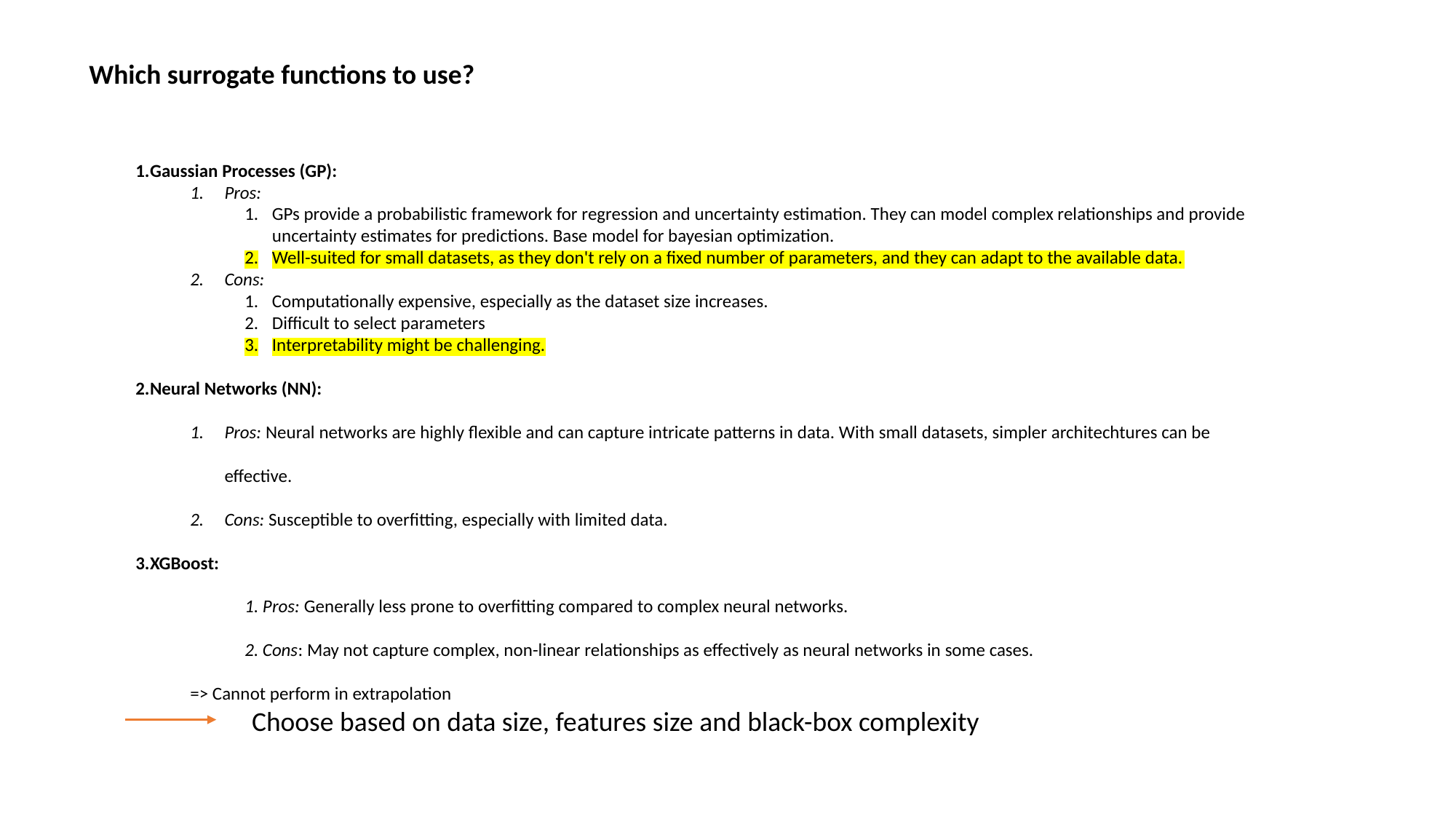

Which surrogate functions to use?
Gaussian Processes (GP):
Pros:
GPs provide a probabilistic framework for regression and uncertainty estimation. They can model complex relationships and provide uncertainty estimates for predictions. Base model for bayesian optimization.
Well-suited for small datasets, as they don't rely on a fixed number of parameters, and they can adapt to the available data.
Cons:
Computationally expensive, especially as the dataset size increases.
Difficult to select parameters
Interpretability might be challenging.
Neural Networks (NN):
Pros: Neural networks are highly flexible and can capture intricate patterns in data. With small datasets, simpler architechtures can be effective.
Cons: Susceptible to overfitting, especially with limited data.
XGBoost:
	1. Pros: Generally less prone to overfitting compared to complex neural networks.
	2. Cons: May not capture complex, non-linear relationships as effectively as neural networks in some cases.
=> Cannot perform in extrapolation
Choose based on data size, features size and black-box complexity